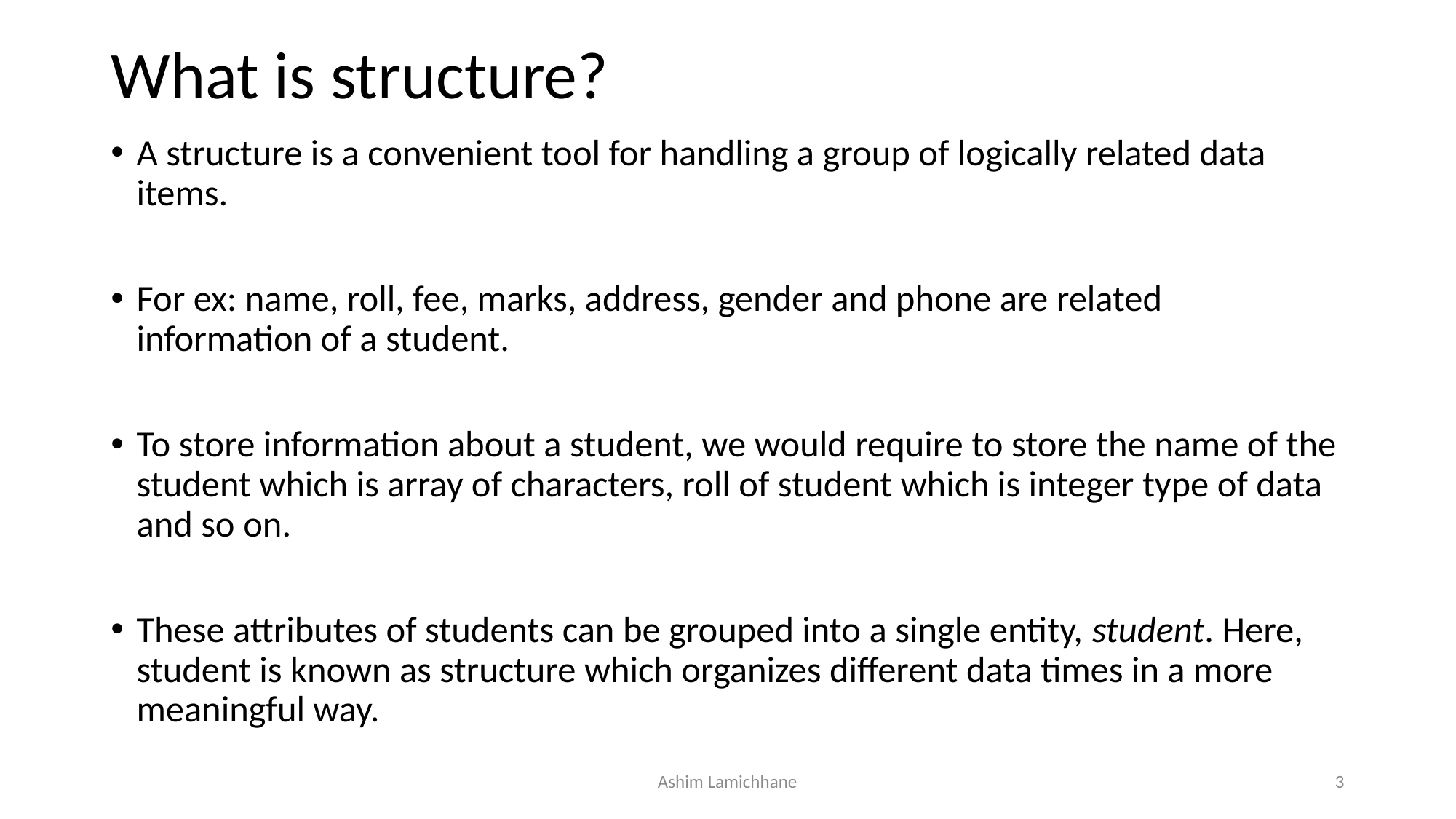

# What is structure?
A structure is a convenient tool for handling a group of logically related data items.

For ex: name, roll, fee, marks, address, gender and phone are related information of a student.

To store information about a student, we would require to store the name of the student which is array of characters, roll of student which is integer type of data and so on.

These attributes of students can be grouped into a single entity, student. Here, student is known as structure which organizes different data times in a more meaningful way.
Ashim Lamichhane
3